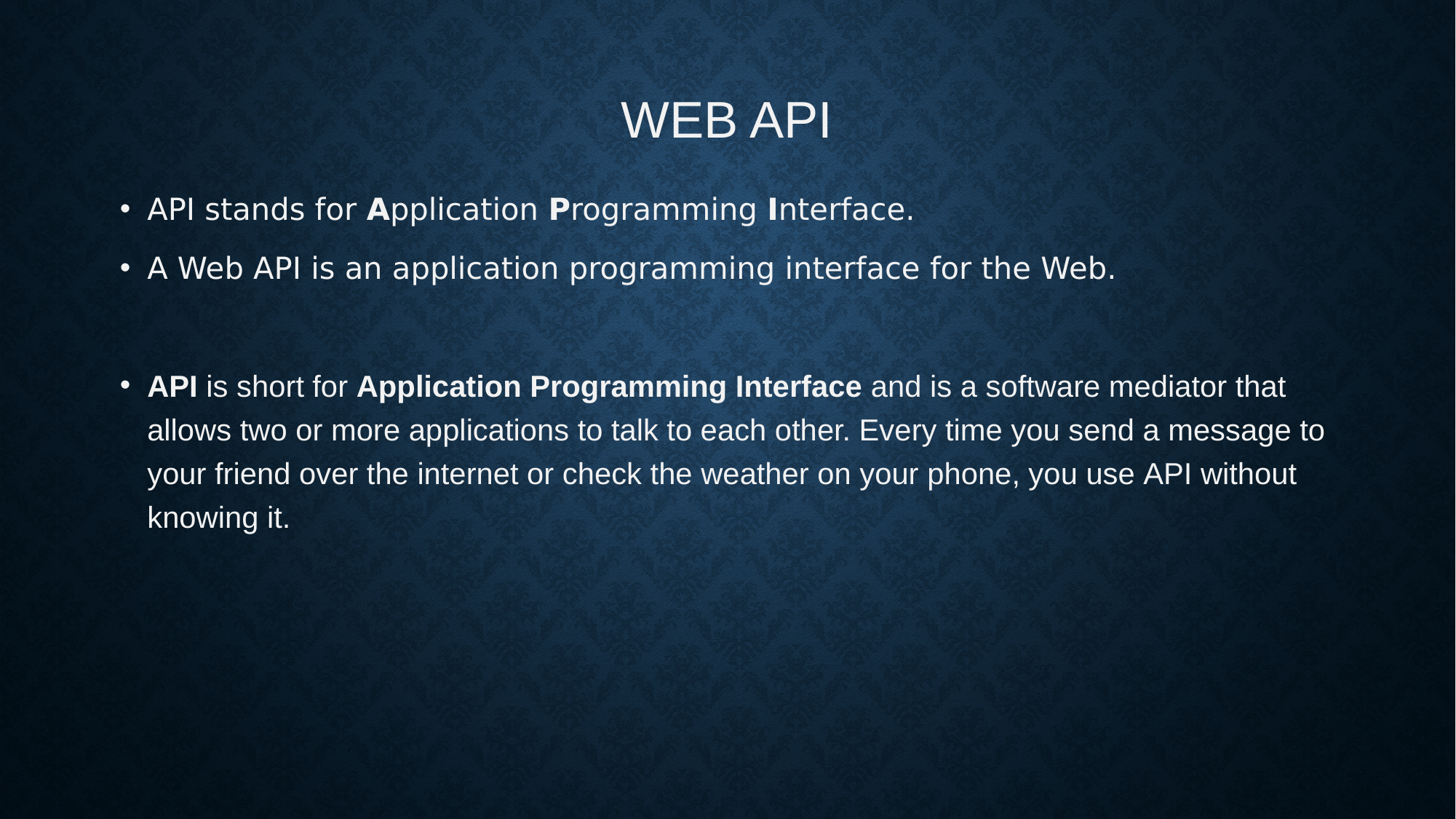

# Web API
API stands for Application Programming Interface.
A Web API is an application programming interface for the Web.

API is short for Application Programming Interface and is a software mediator that allows two or more applications to talk to each other. Every time you send a message to your friend over the internet or check the weather on your phone, you use API without knowing it.